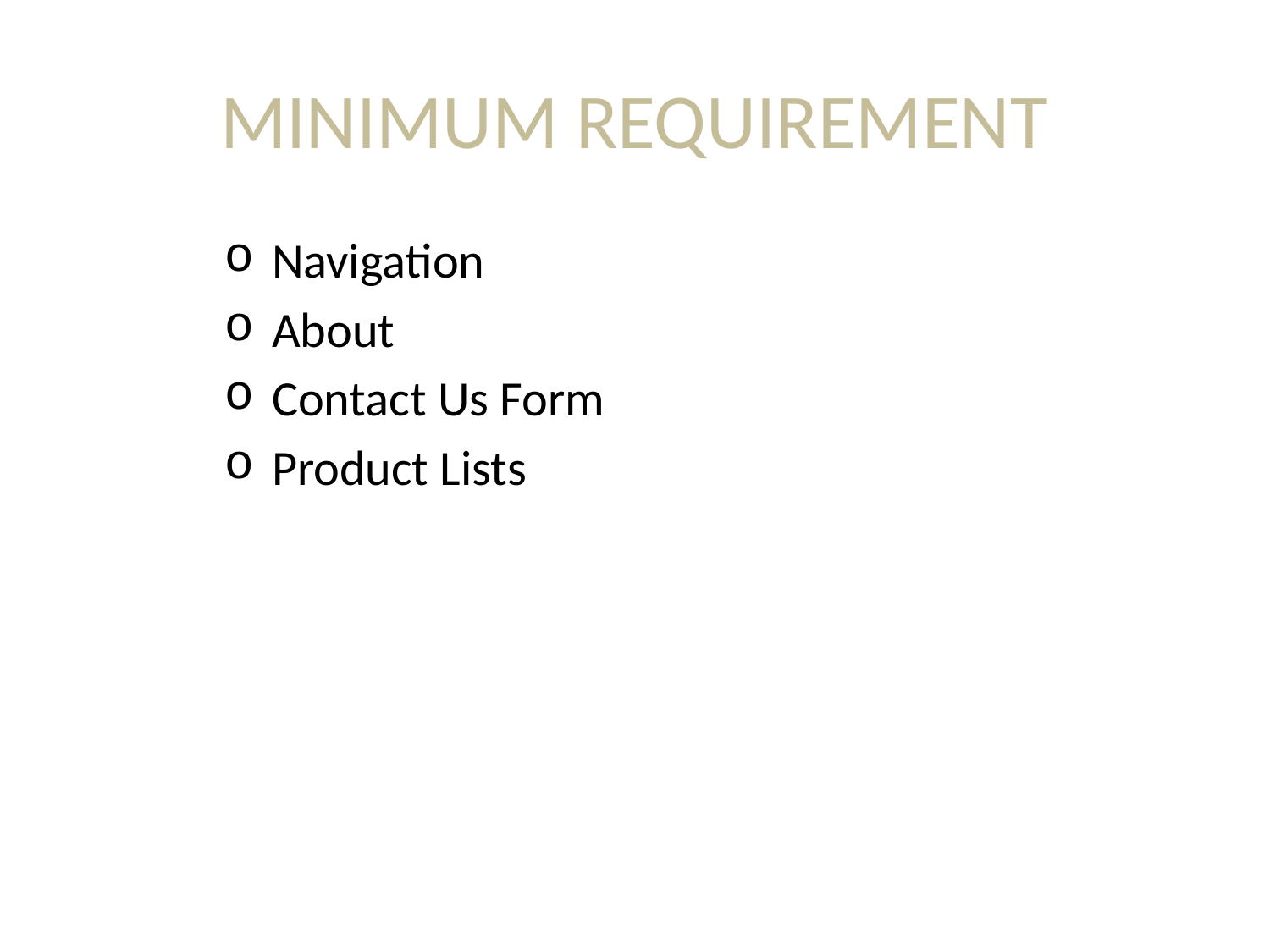

# MINIMUM REQUIREMENT
Navigation
About
Contact Us Form
Product Lists